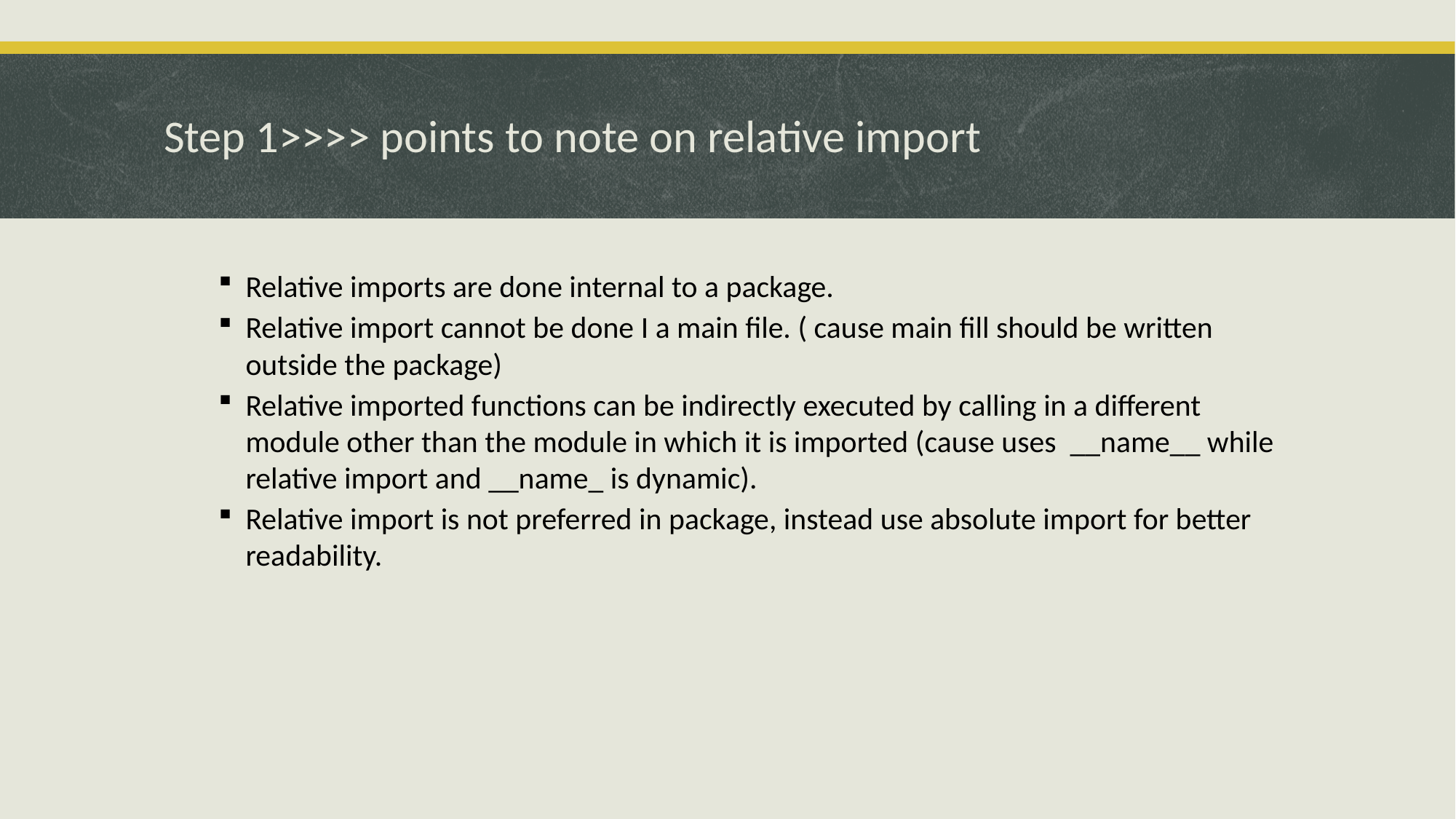

# Step 1>>>> points to note on relative import
Relative imports are done internal to a package.
Relative import cannot be done I a main file. ( cause main fill should be written outside the package)
Relative imported functions can be indirectly executed by calling in a different module other than the module in which it is imported (cause uses  __name__ while relative import and __name_ is dynamic).
Relative import is not preferred in package, instead use absolute import for better readability.